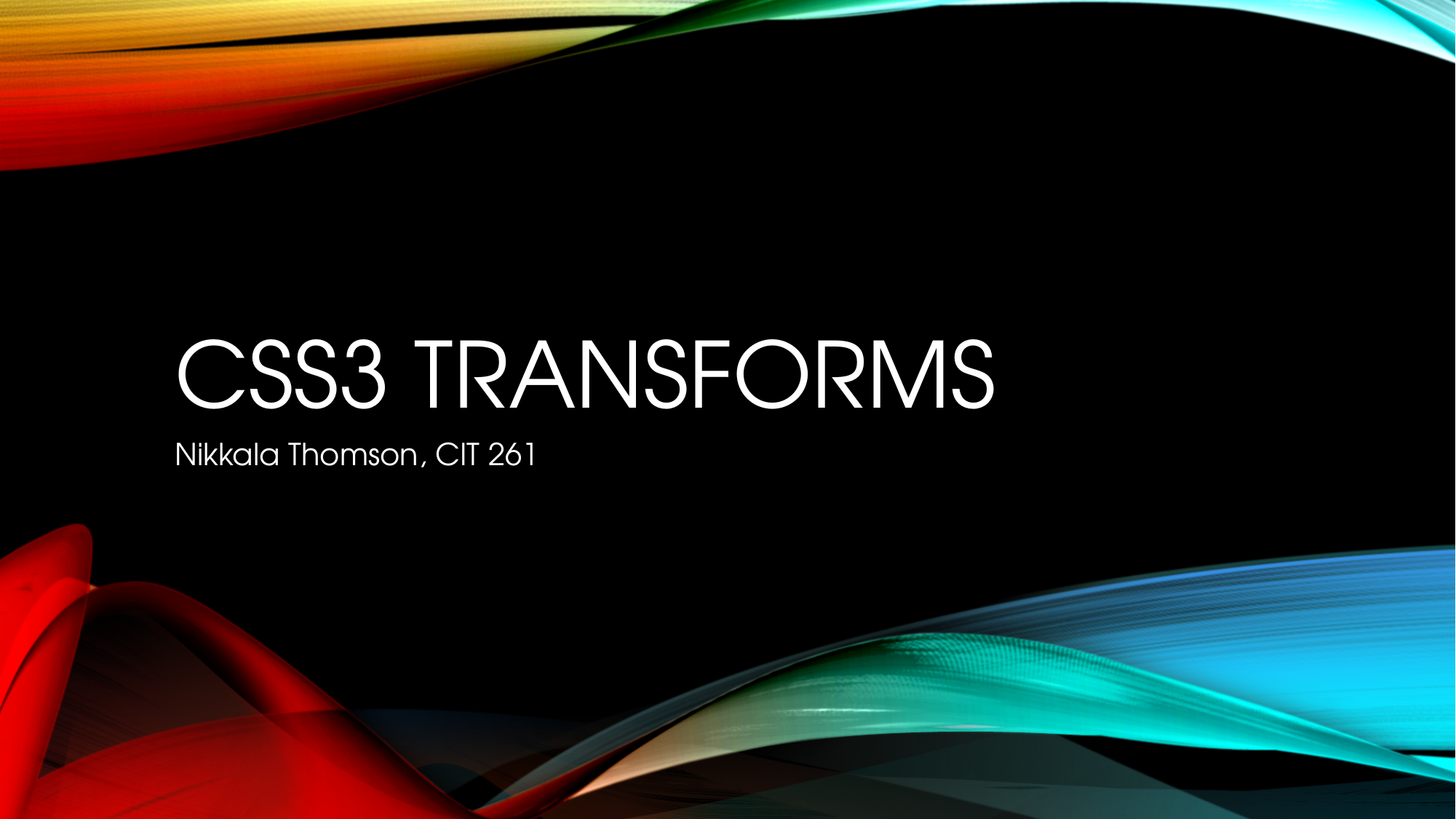

# css3 transforms
Nikkala Thomson, CIT 261